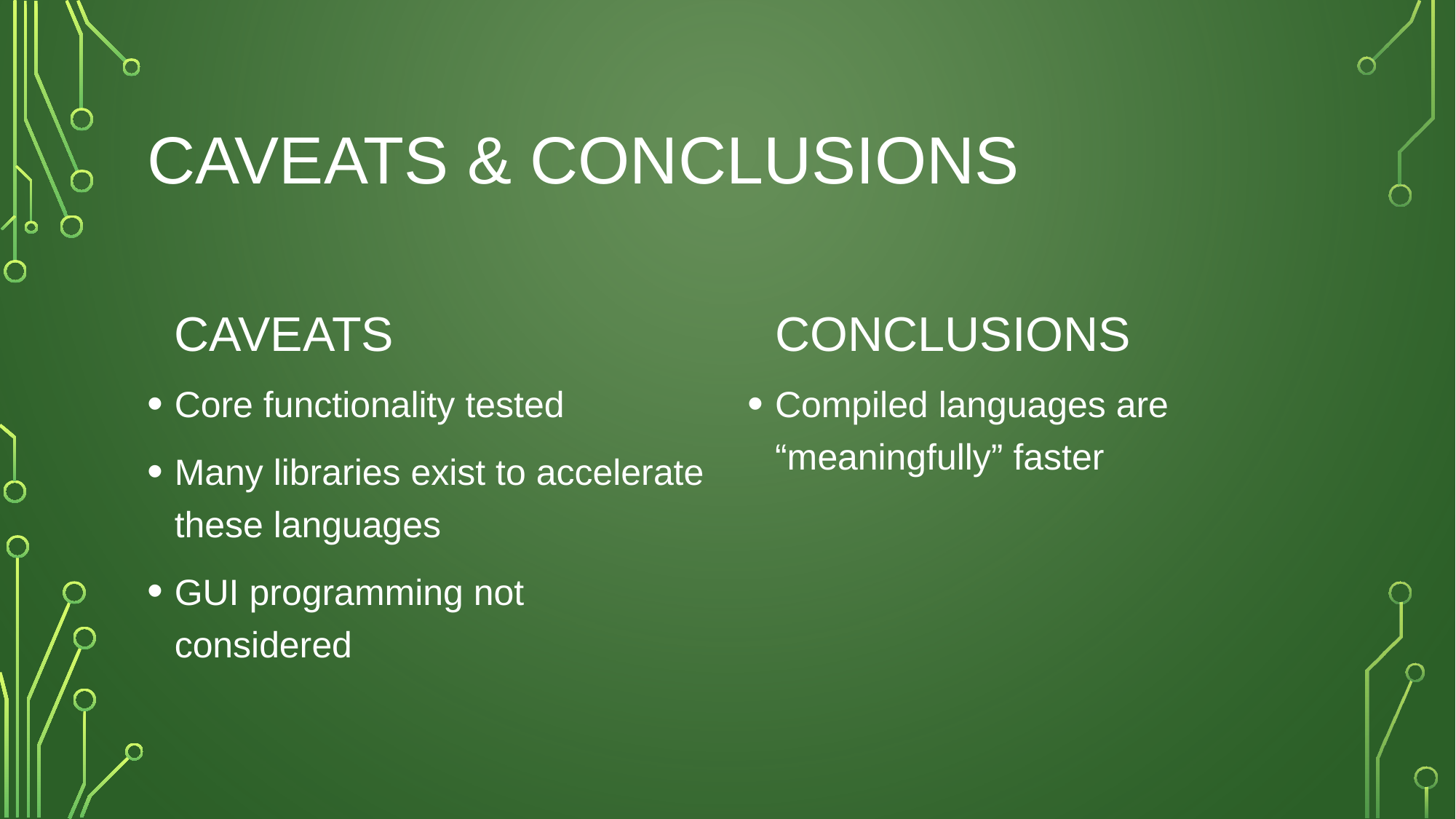

# Caveats & Conclusions
Conclusions
Caveats
Core functionality tested
Many libraries exist to accelerate these languages
GUI programming not considered
Compiled languages are “meaningfully” faster